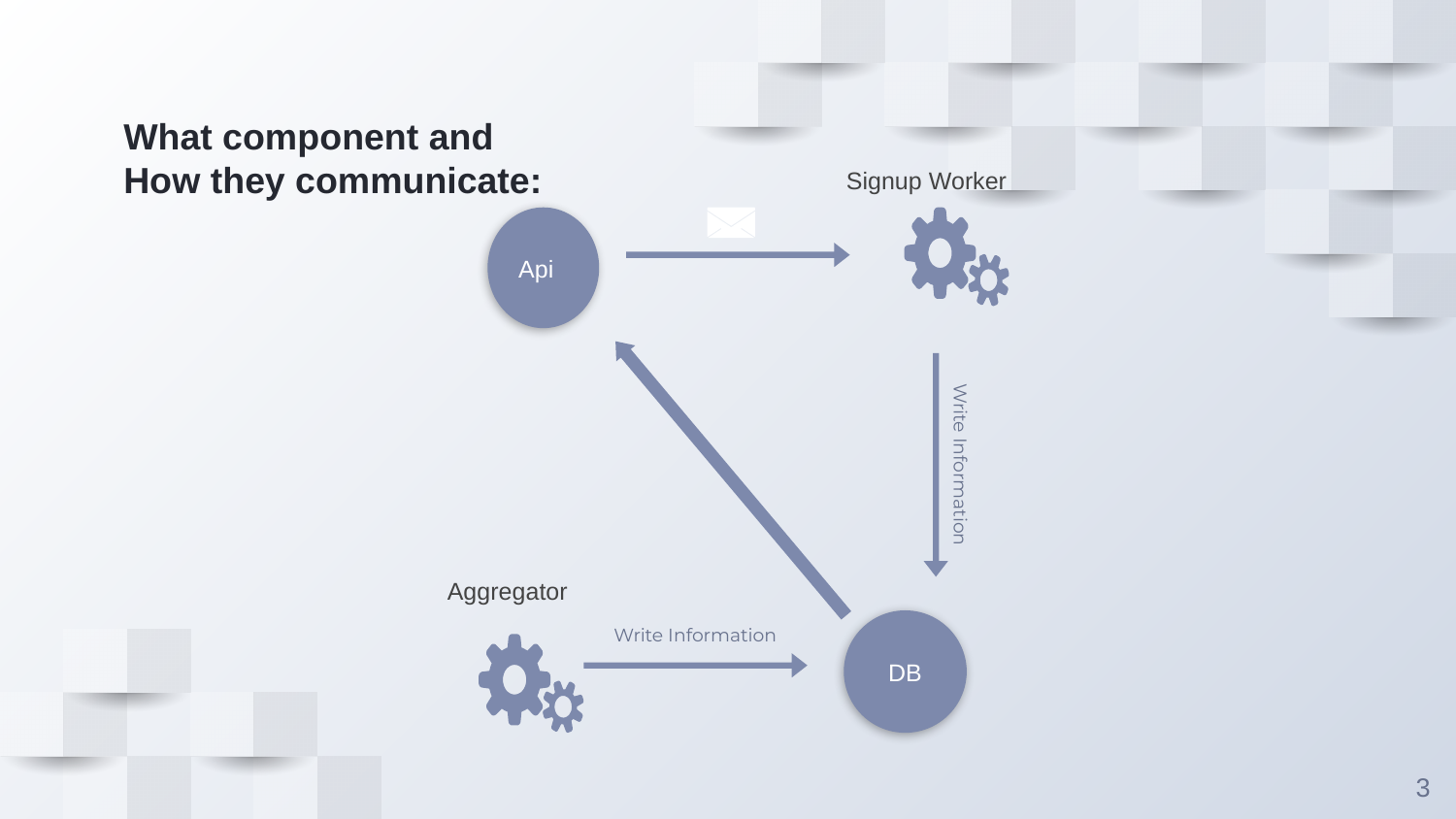

# What component and
How they communicate:
Signup Worker

Api

Write Information

Write Information

Aggregator
DB

3